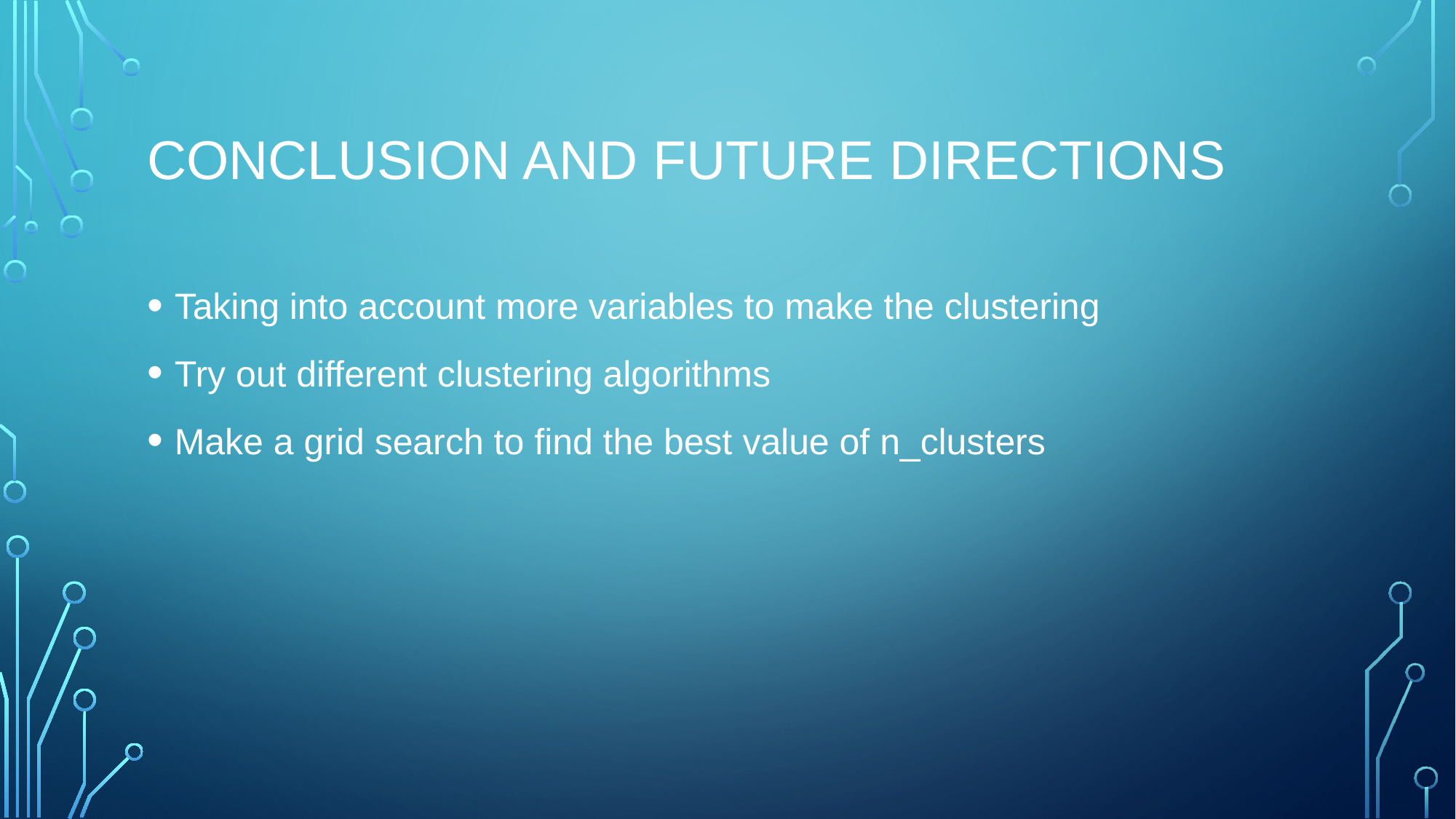

# Conclusion and future directions
Taking into account more variables to make the clustering
Try out different clustering algorithms
Make a grid search to find the best value of n_clusters